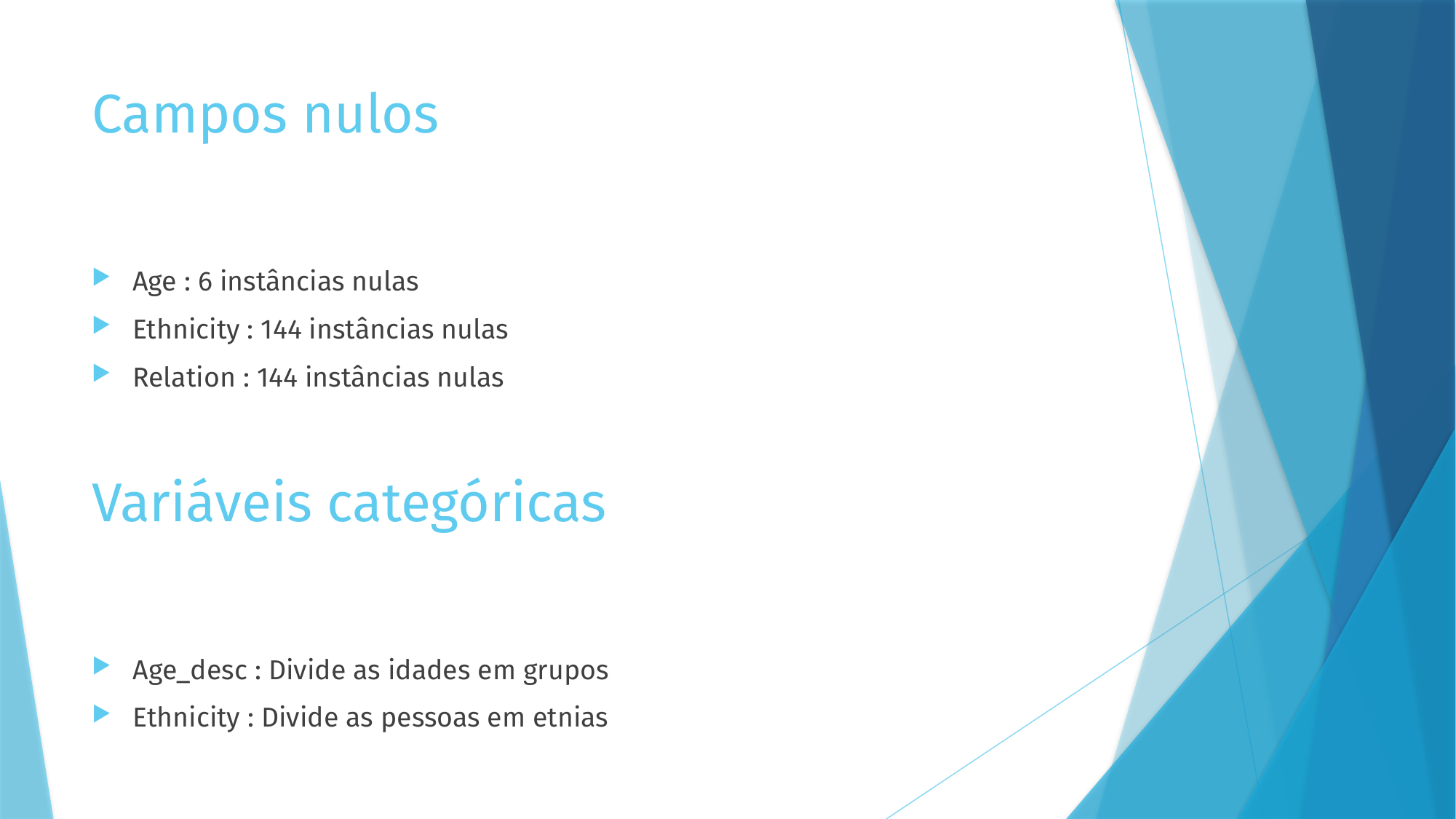

# Campos nulos
Age : 6 instâncias nulas
Ethnicity : 144 instâncias nulas
Relation : 144 instâncias nulas
Variáveis categóricas
Age_desc : Divide as idades em grupos
Ethnicity : Divide as pessoas em etnias